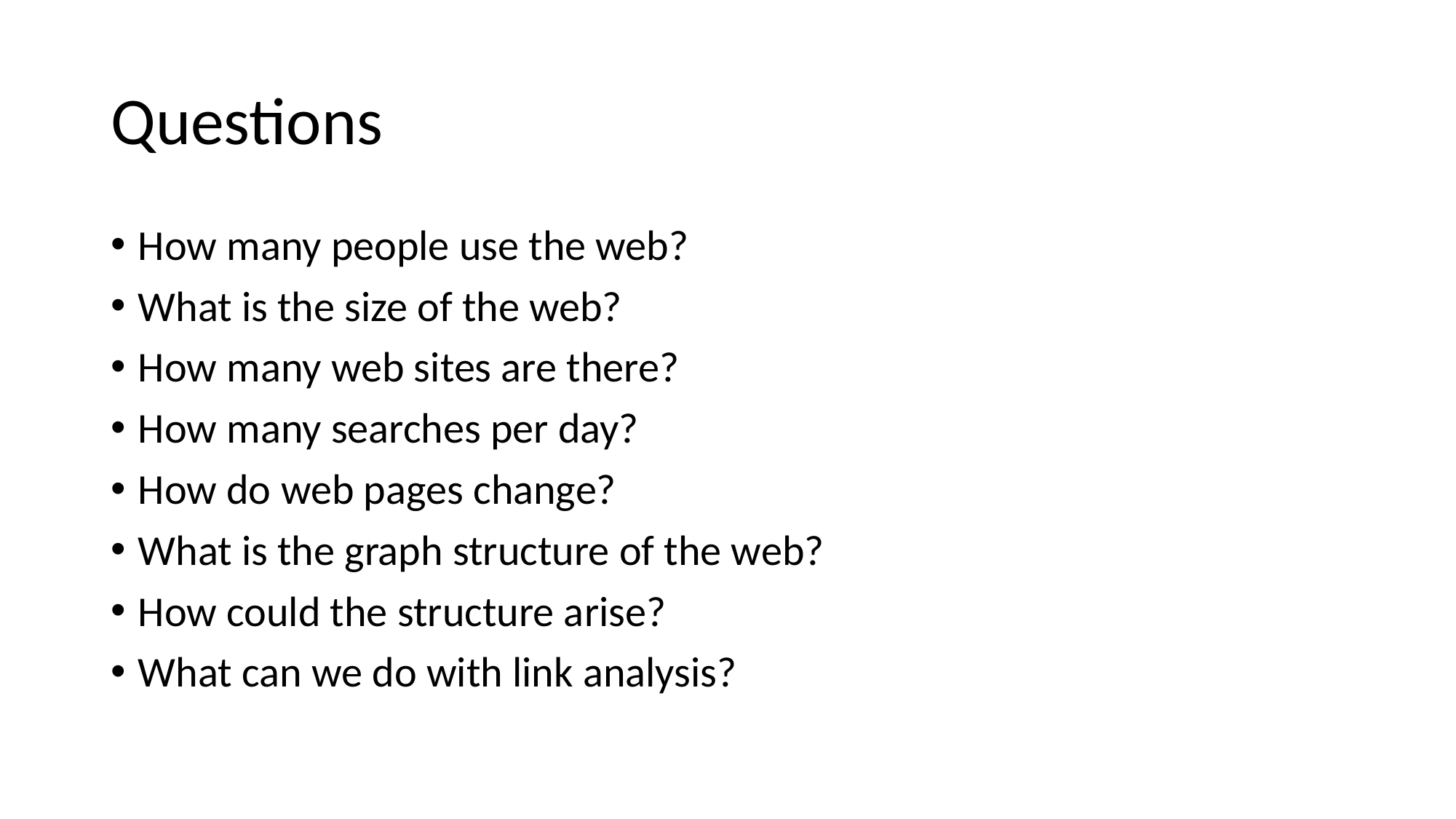

# Questions
How many people use the web?
What is the size of the web?
How many web sites are there?
How many searches per day?
How do web pages change?
What is the graph structure of the web?
How could the structure arise?
What can we do with link analysis?